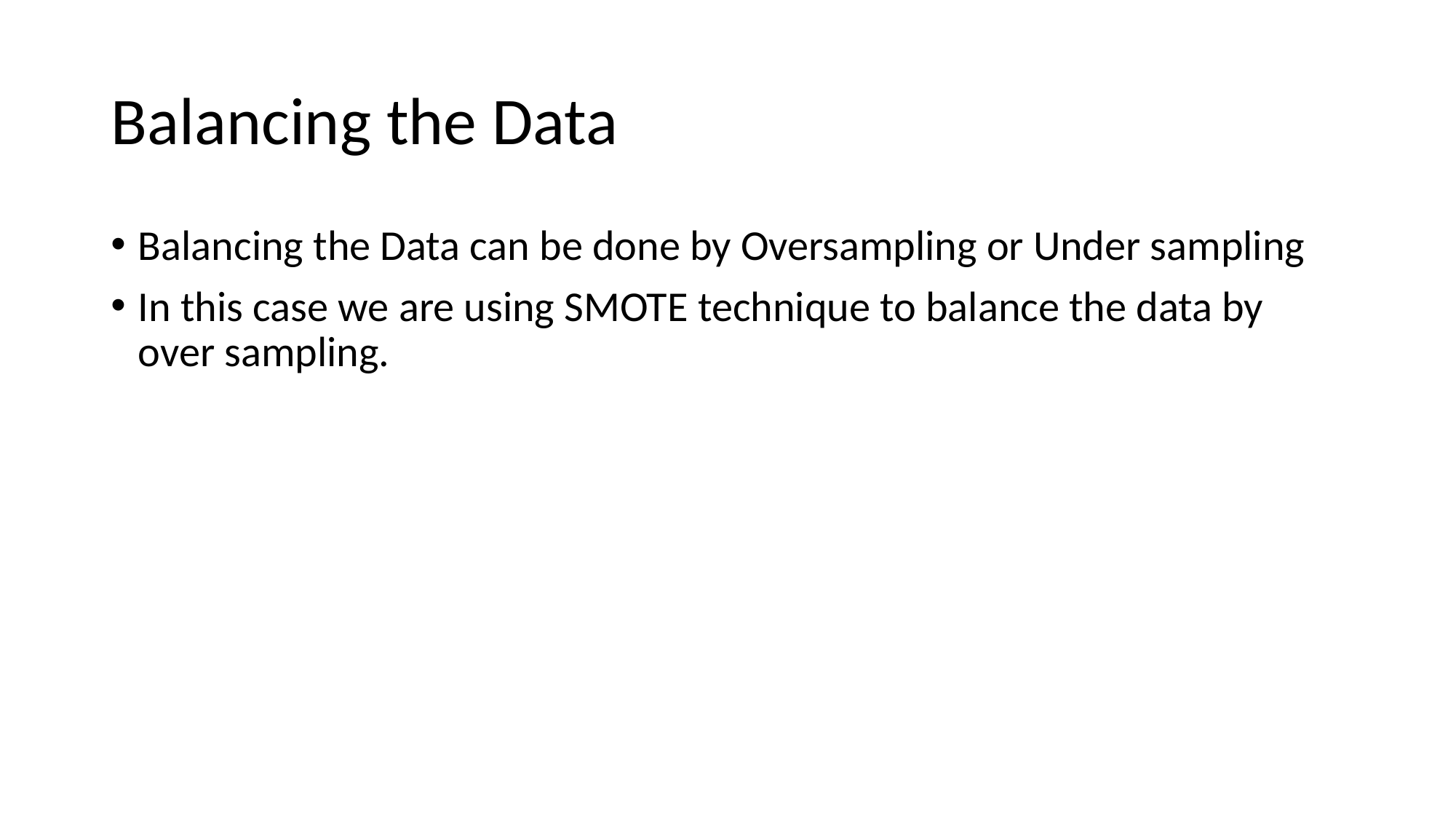

# Balancing the Data
Balancing the Data can be done by Oversampling or Under sampling
In this case we are using SMOTE technique to balance the data by over sampling.